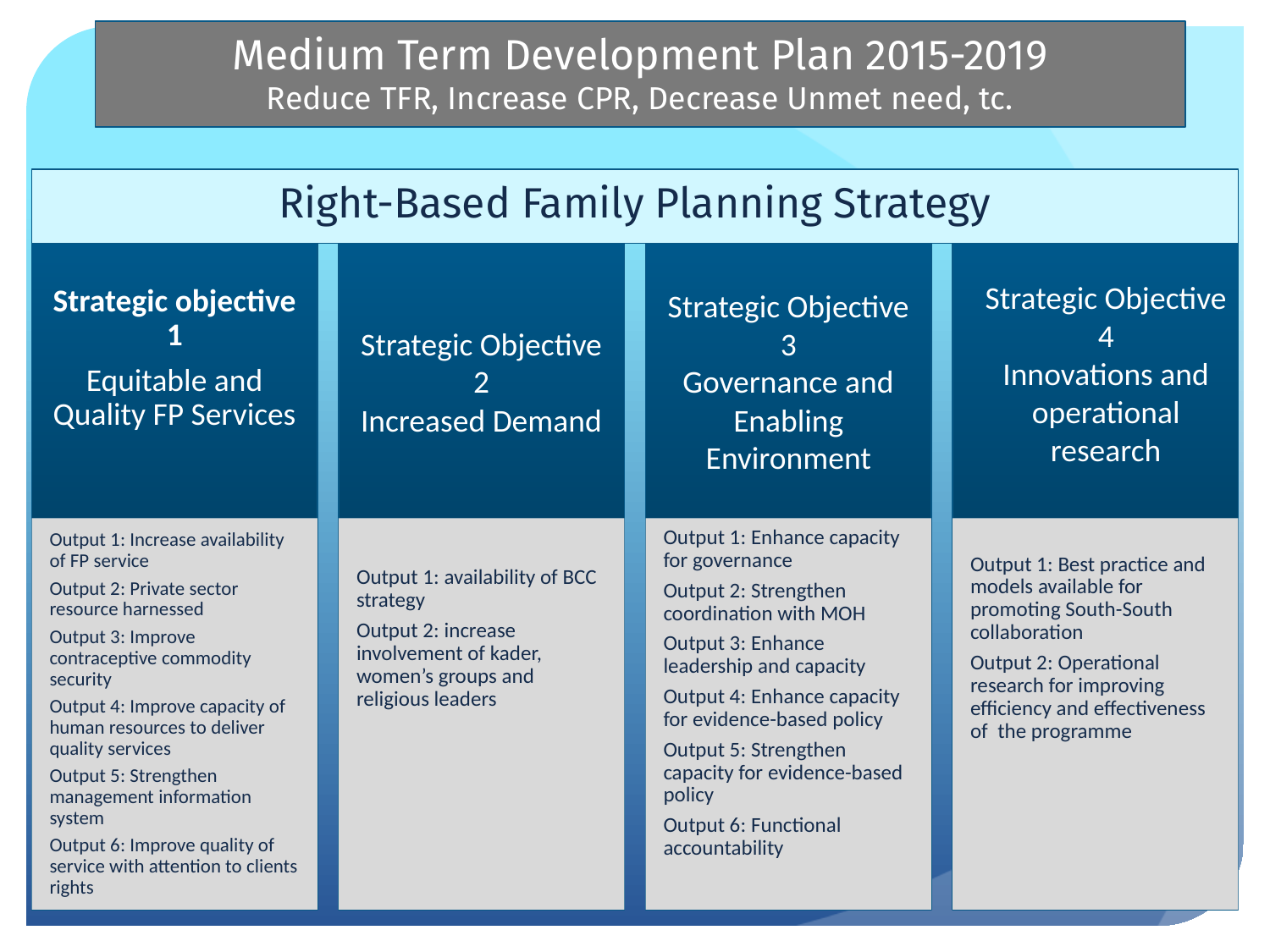

Medium Term Development Plan 2015-2019
Reduce TFR, Increase CPR, Decrease Unmet need, tc.
Right-Based Family Planning Strategy

Strategic objective 1
Equitable and Quality FP Services

Strategic Objective 2
Increased Demand

Strategic Objective 3
Governance and Enabling Environment

Strategic Objective 4
Innovations and operational research

Output 1: Increase availability of FP service
Output 2: Private sector resource harnessed
Output 3: Improve contraceptive commodity security
Output 4: Improve capacity of human resources to deliver quality services
Output 5: Strengthen management information system
Output 6: Improve quality of service with attention to clients rights

Output 1: availability of BCC strategy
Output 2: increase involvement of kader, women’s groups and religious leaders

Output 1: Enhance capacity for governance
Output 2: Strengthen coordination with MOH
Output 3: Enhance leadership and capacity
Output 4: Enhance capacity for evidence-based policy
Output 5: Strengthen capacity for evidence-based policy
Output 6: Functional accountability

Output 1: Best practice and models available for promoting South-South collaboration
Output 2: Operational research for improving efficiency and effectiveness of  the programme